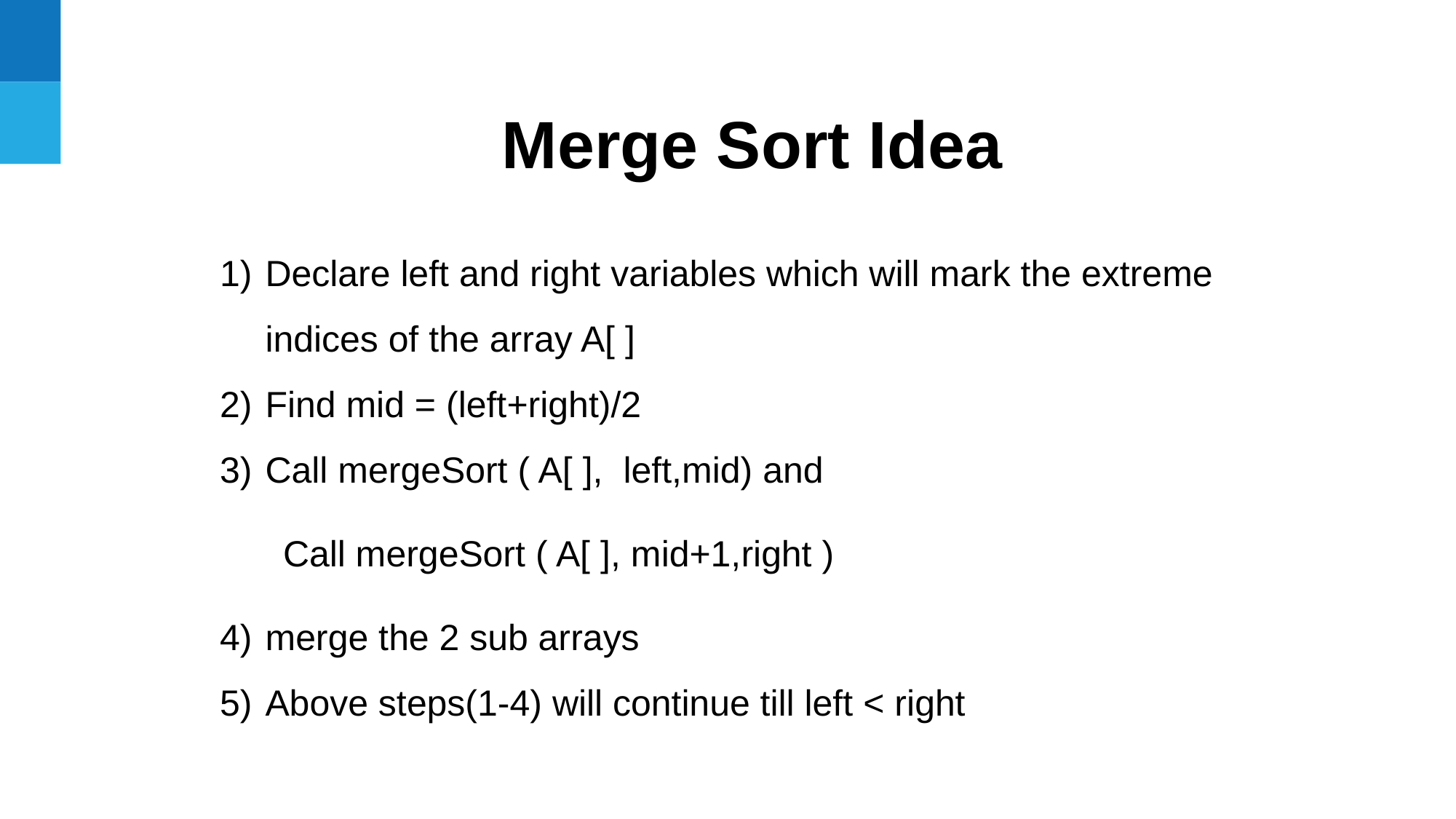

Merge Sort Idea
Declare left and right variables which will mark the extreme indices of the array A[ ]
Find mid = (left+right)/2
Call mergeSort ( A[ ],  left,mid) and
        Call mergeSort ( A[ ], mid+1,right )
merge the 2 sub arrays
Above steps(1-4) will continue till left < right